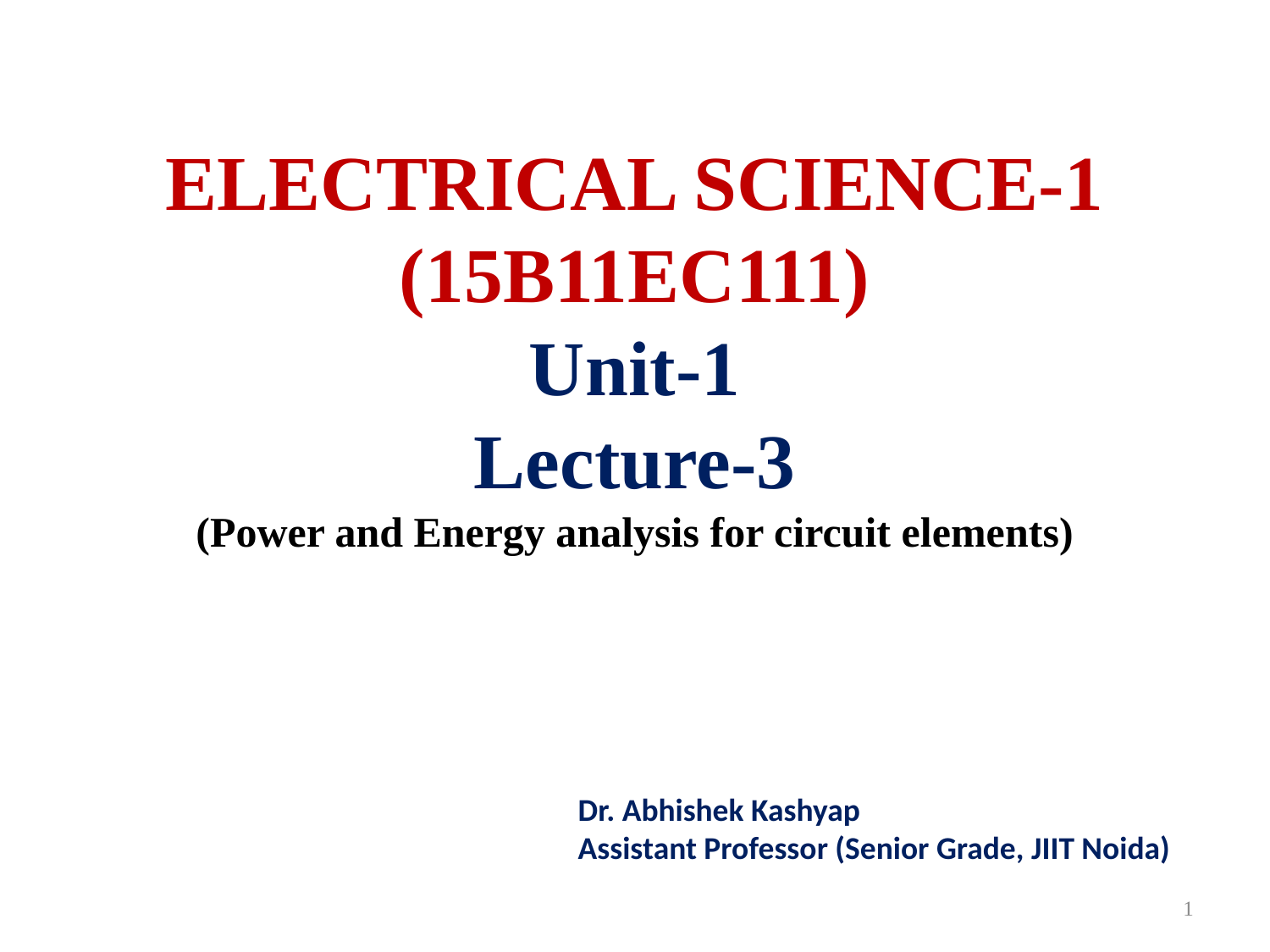

ELECTRICAL SCIENCE-1
(15B11EC111)
Unit-1
Lecture-3
(Power and Energy analysis for circuit elements)
Dr. Abhishek Kashyap
Assistant Professor (Senior Grade, JIIT Noida)
1